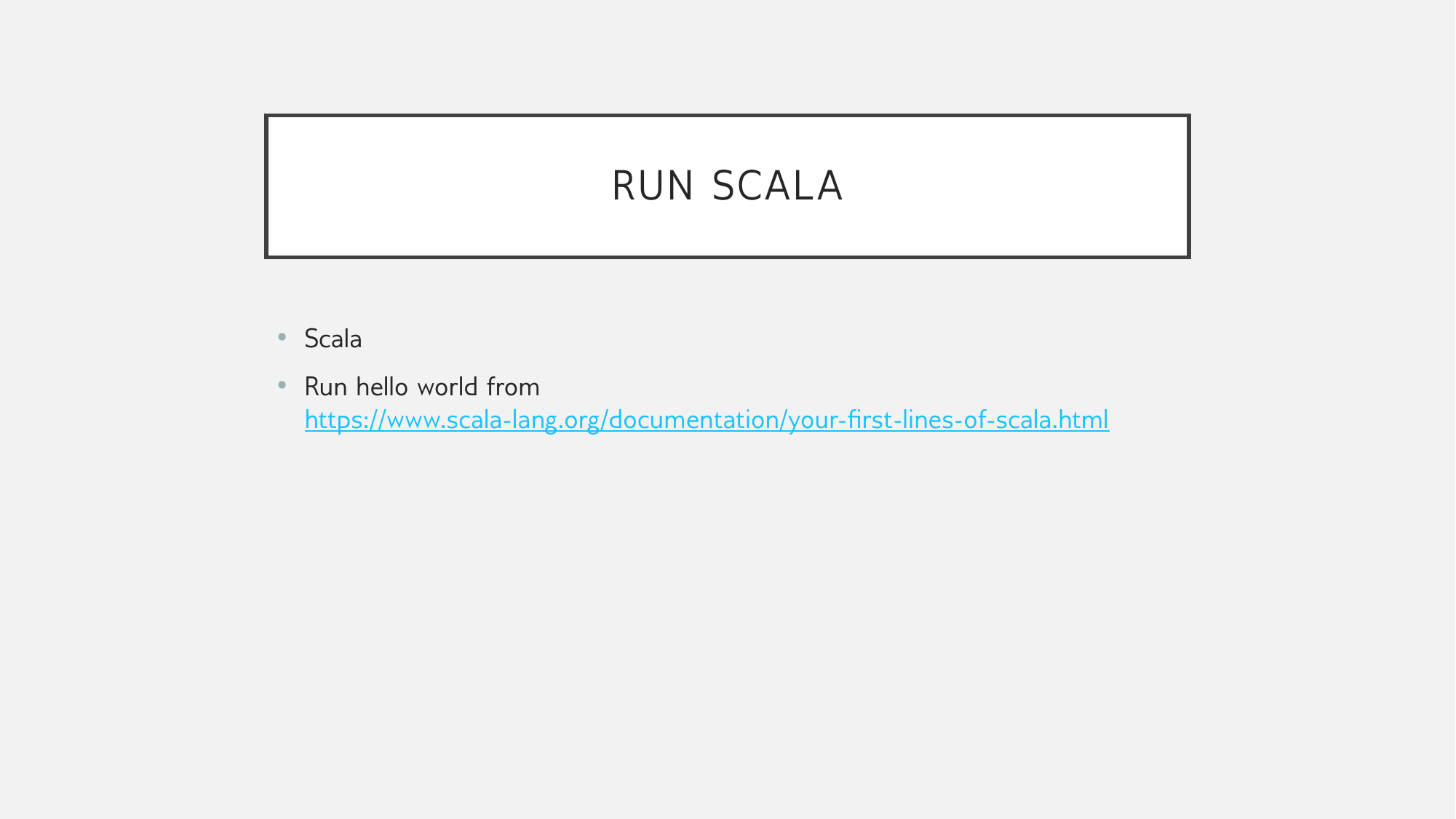

# RUN SCALA
Scala
Run hello world from https://www.scala-lang.org/documentation/your-first-lines-of-scala.html